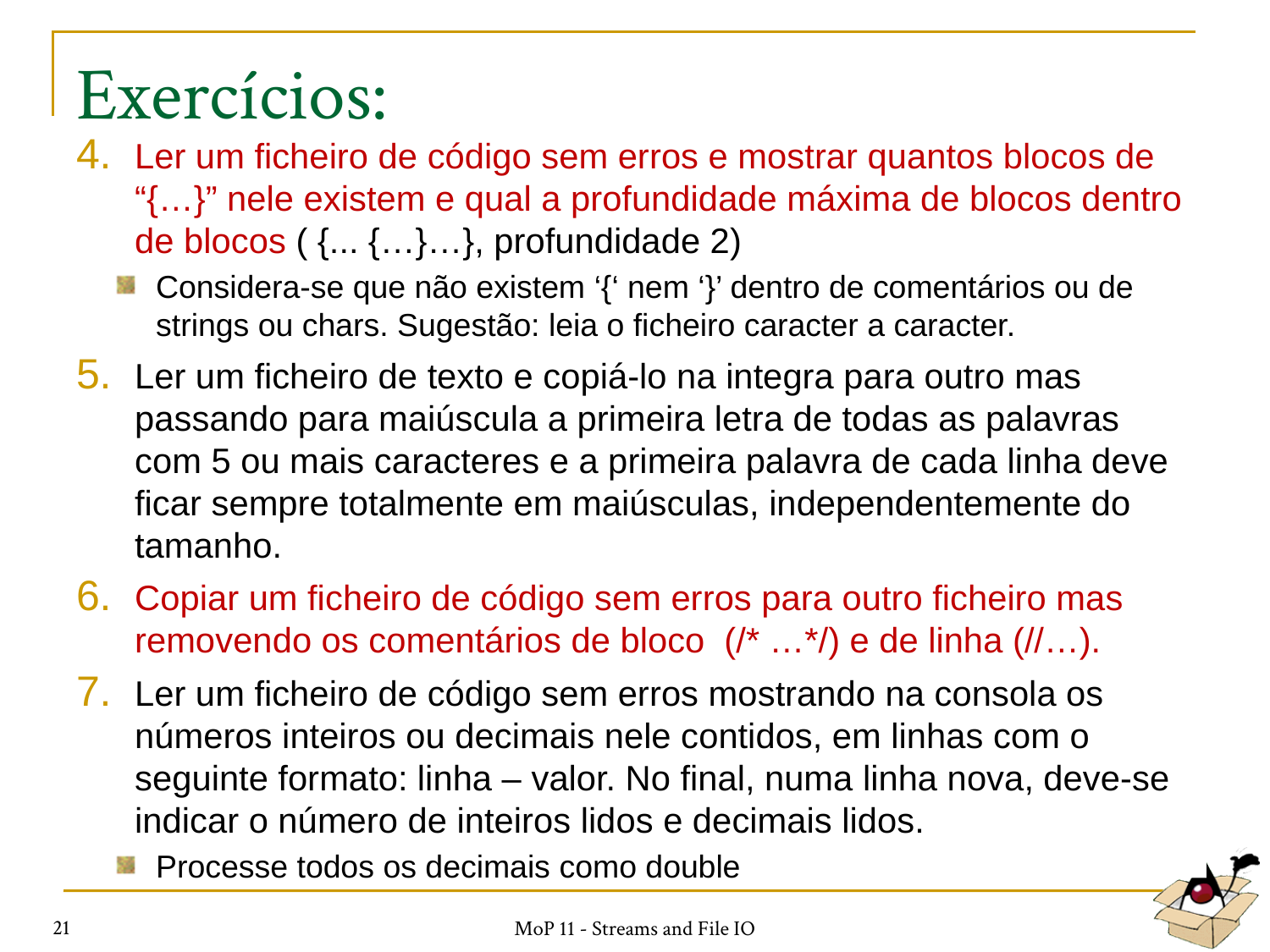

# Exercícios:
Ler um ficheiro de código sem erros e mostrar quantos blocos de “{…}” nele existem e qual a profundidade máxima de blocos dentro de blocos ( {... {…}…}, profundidade 2)
Considera-se que não existem ‘{‘ nem ‘}’ dentro de comentários ou de strings ou chars. Sugestão: leia o ficheiro caracter a caracter.
Ler um ficheiro de texto e copiá-lo na integra para outro mas passando para maiúscula a primeira letra de todas as palavras com 5 ou mais caracteres e a primeira palavra de cada linha deve ficar sempre totalmente em maiúsculas, independentemente do tamanho.
Copiar um ficheiro de código sem erros para outro ficheiro mas removendo os comentários de bloco  (/* …*/) e de linha (//…).
Ler um ficheiro de código sem erros mostrando na consola os números inteiros ou decimais nele contidos, em linhas com o seguinte formato: linha – valor. No final, numa linha nova, deve-se indicar o número de inteiros lidos e decimais lidos.
Processe todos os decimais como double
MoP 11 - Streams and File IO